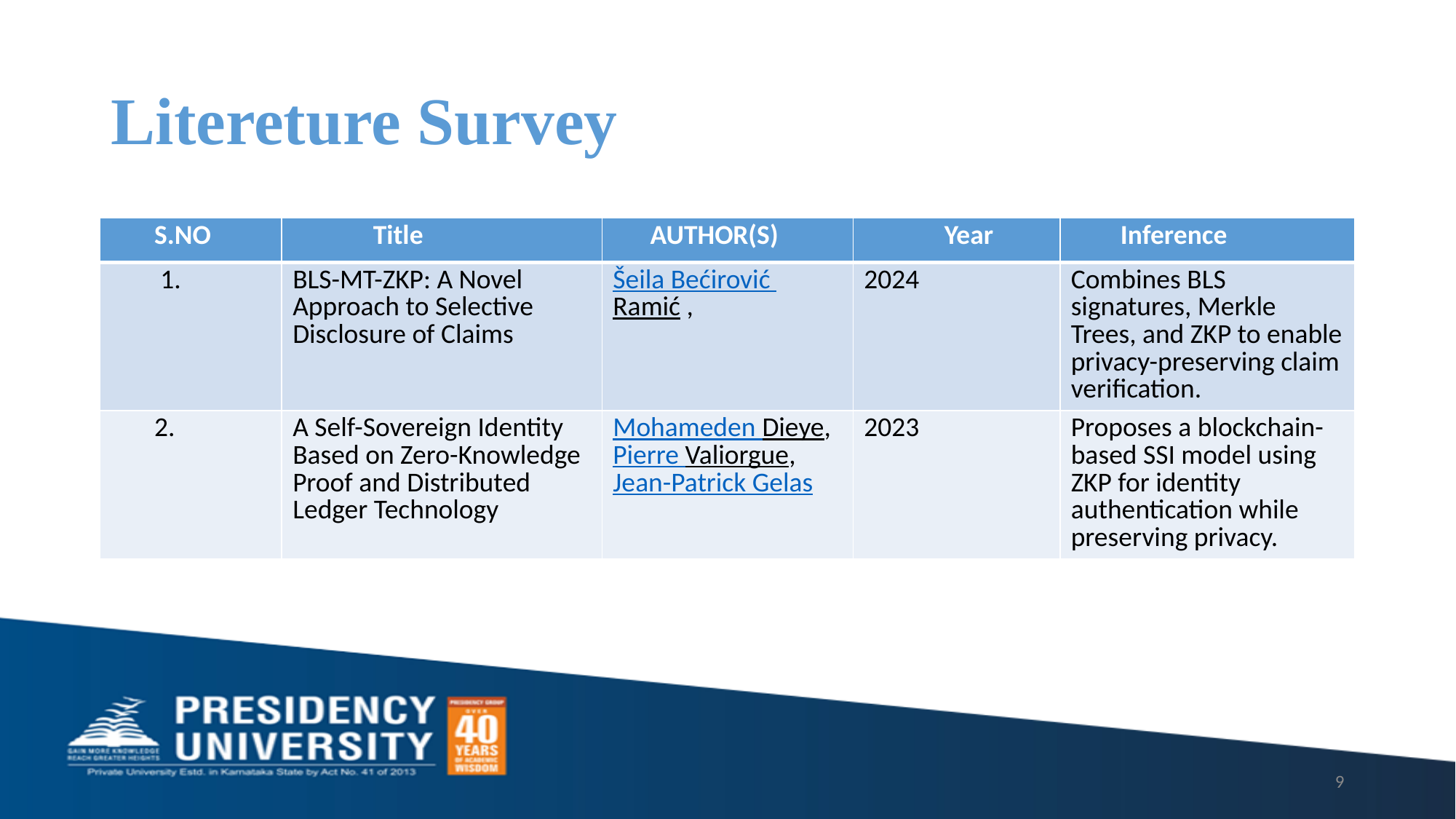

# Litereture Survey
| S.NO | Title | AUTHOR(S) | Year | Inference |
| --- | --- | --- | --- | --- |
| 1. | BLS-MT-ZKP: A Novel Approach to Selective Disclosure of Claims | Šeila Bećirović Ramić , | 2024 | Combines BLS signatures, Merkle Trees, and ZKP to enable privacy-preserving claim verification. |
| 2. | A Self-Sovereign Identity Based on Zero-Knowledge Proof and Distributed Ledger Technology | Mohameden Dieye, Pierre Valiorgue, Jean-Patrick Gelas | 2023 | Proposes a blockchain-based SSI model using ZKP for identity authentication while preserving privacy. |
9